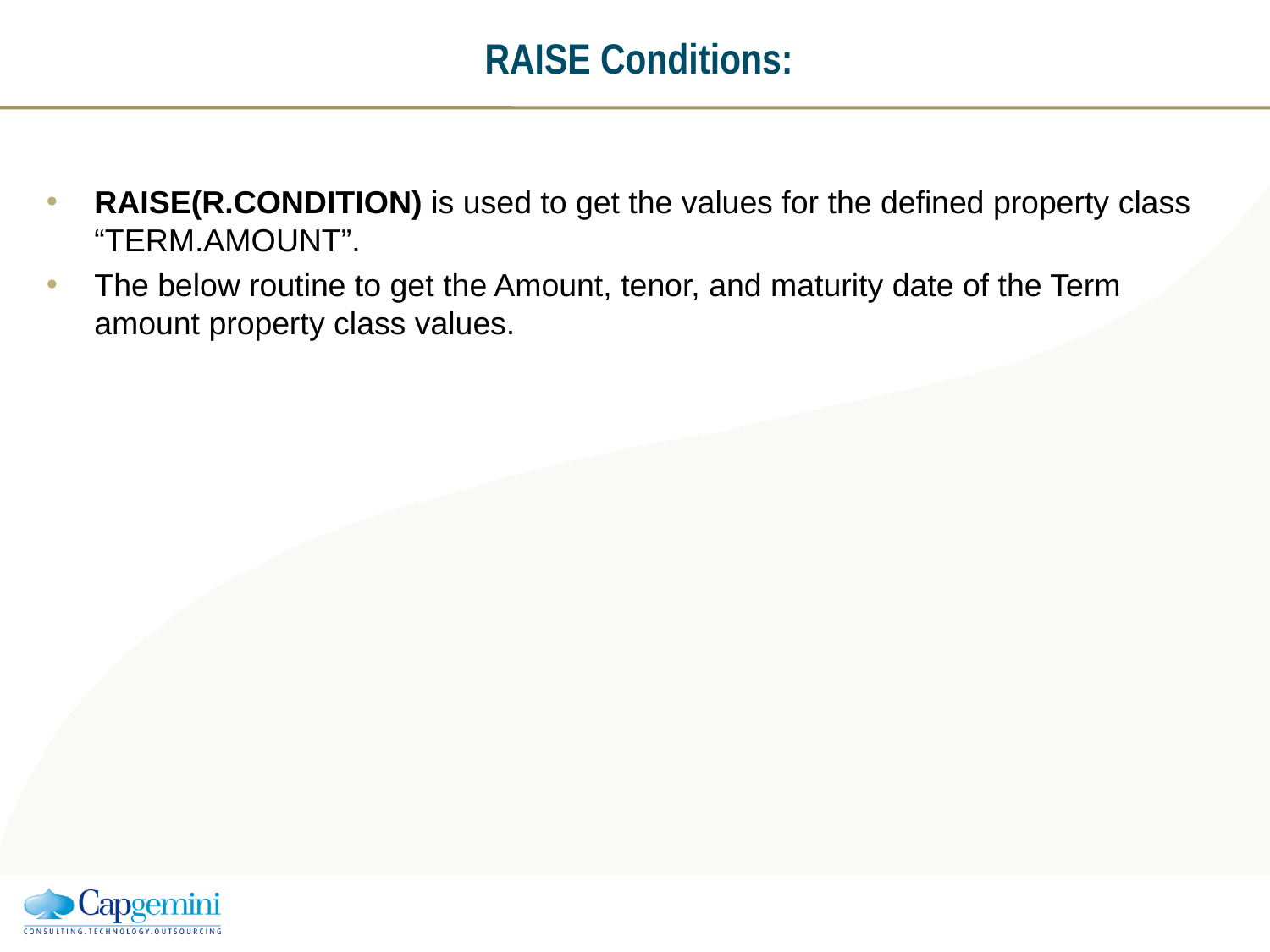

# RAISE Conditions:
RAISE(R.CONDITION) is used to get the values for the defined property class “TERM.AMOUNT”.
The below routine to get the Amount, tenor, and maturity date of the Term amount property class values.